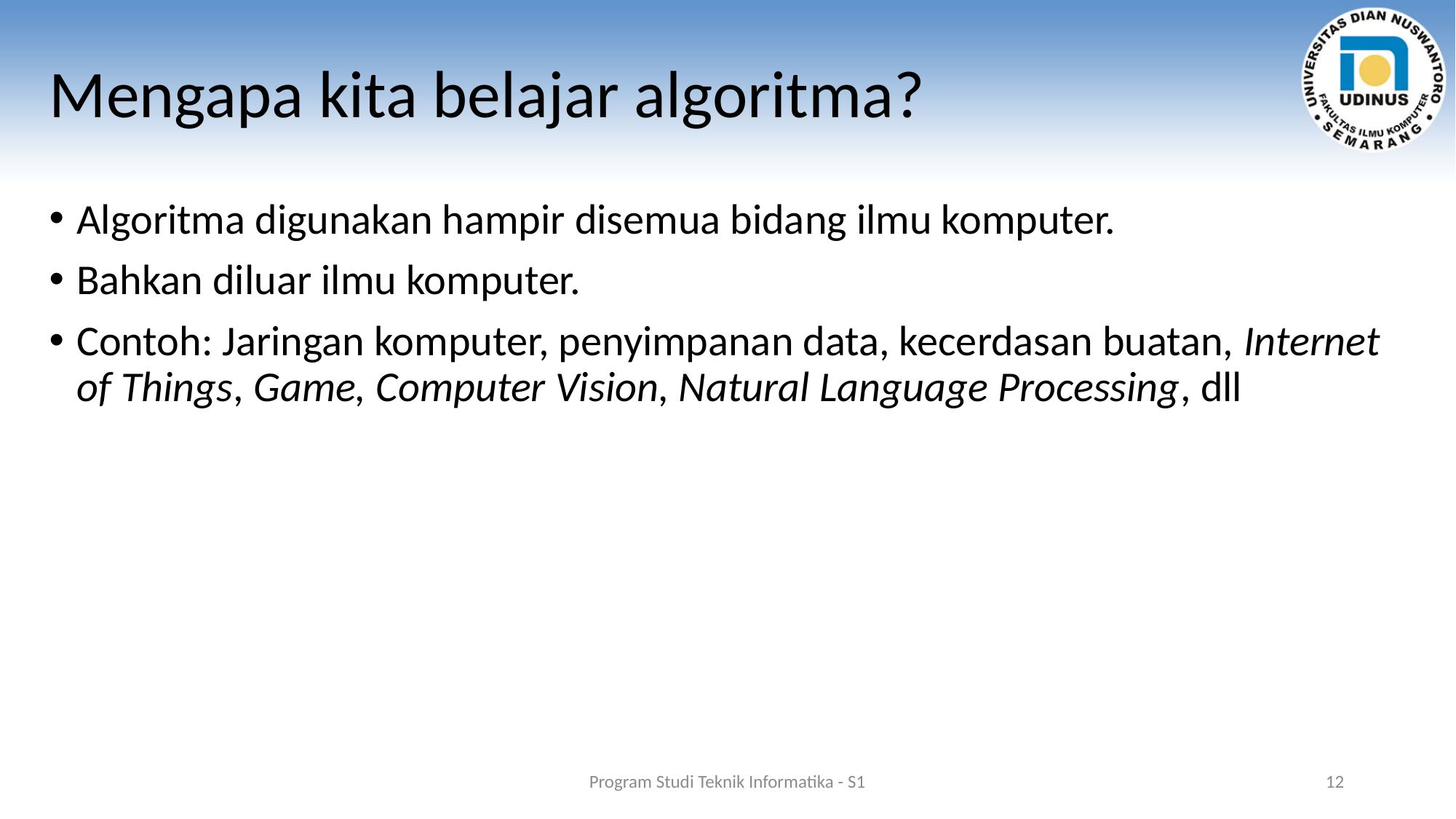

# Mengapa kita belajar algoritma?
Algoritma digunakan hampir disemua bidang ilmu komputer.
Bahkan diluar ilmu komputer.
Contoh: Jaringan komputer, penyimpanan data, kecerdasan buatan, Internet of Things, Game, Computer Vision, Natural Language Processing, dll
Program Studi Teknik Informatika - S1
12